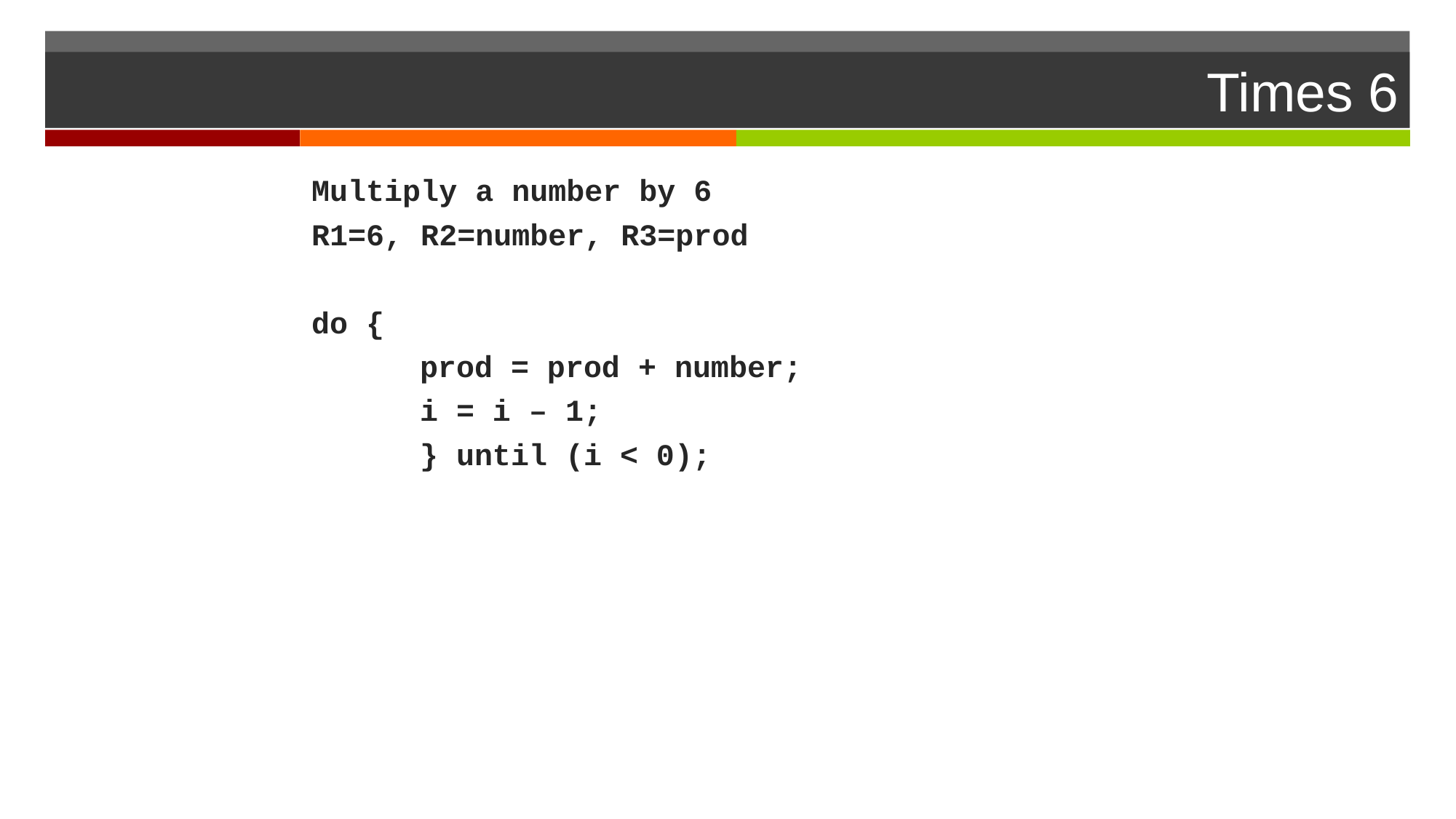

# Times 6
Multiply a number by 6
R1=6, R2=number, R3=prod

do {
	prod = prod + number;
	i = i – 1;
	} until (i < 0);